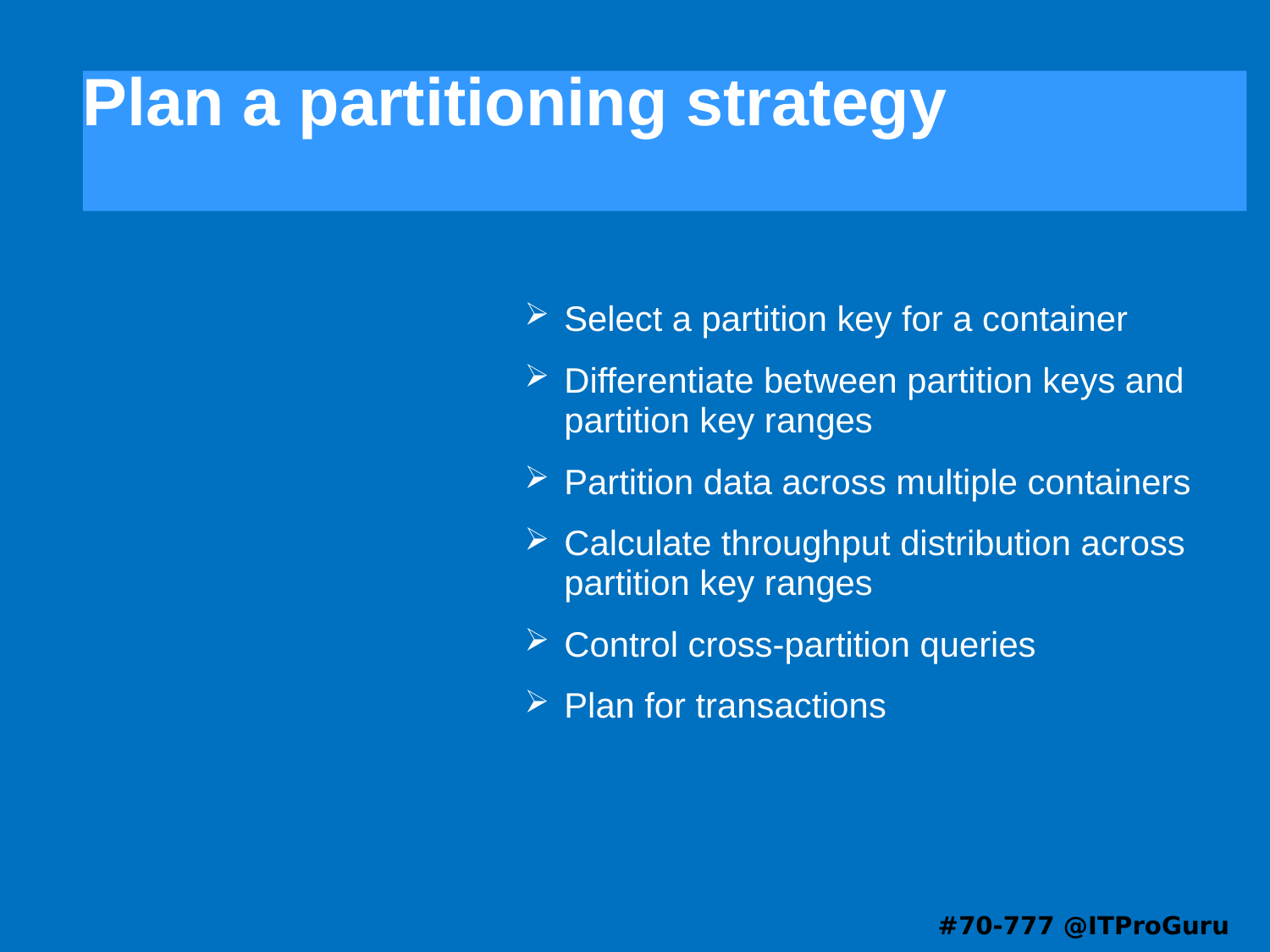

# Plan a partitioning strategy
Select a partition key for a container
Differentiate between partition keys and partition key ranges
Partition data across multiple containers
Calculate throughput distribution across partition key ranges
Control cross-partition queries
Plan for transactions